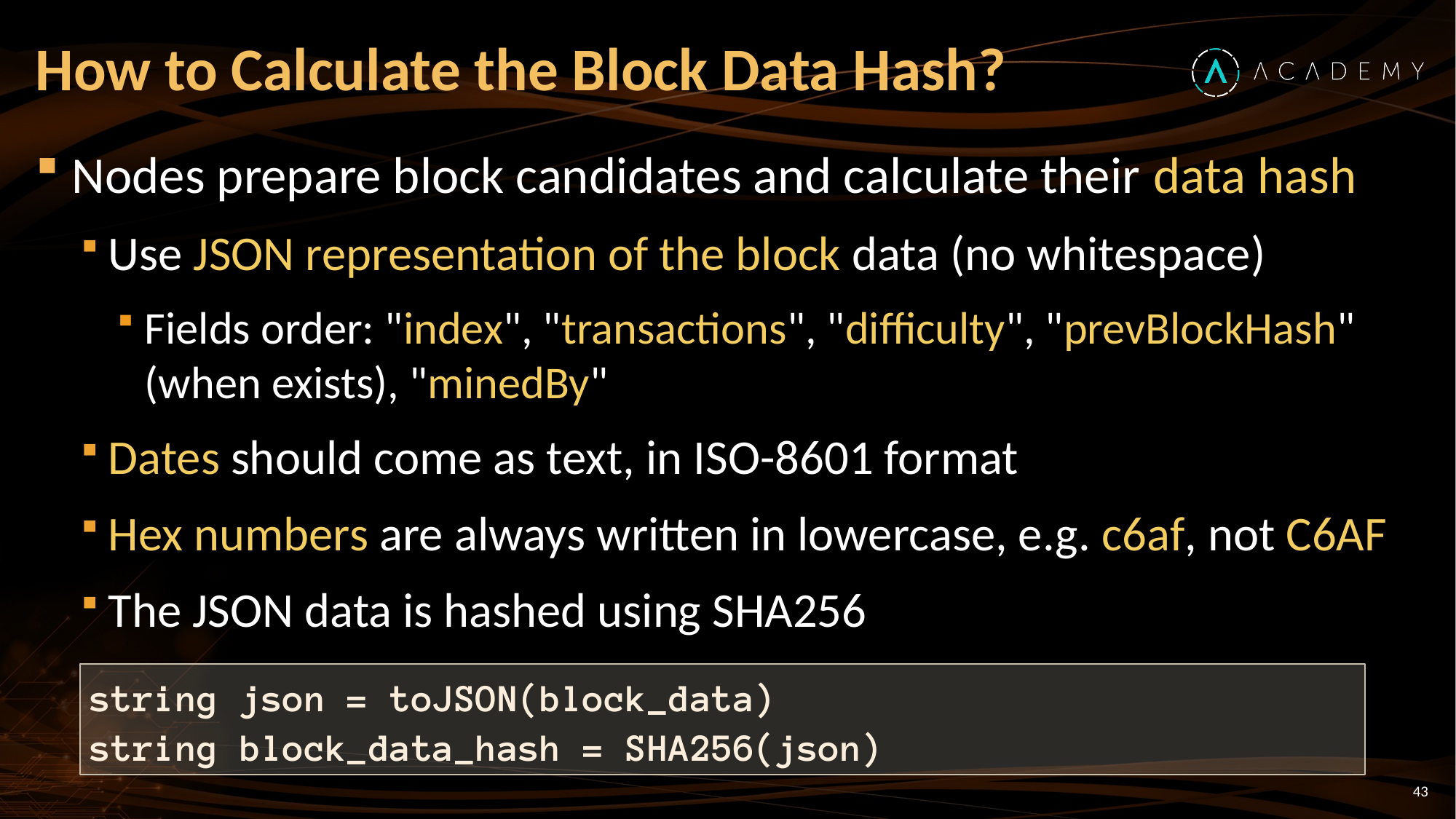

# How to Calculate the Block Data Hash?
Nodes prepare block candidates and calculate their data hash
Use JSON representation of the block data (no whitespace)
Fields order: "index", "transactions", "difficulty", "prevBlockHash" (when exists), "minedBy"
Dates should come as text, in ISO-8601 format
Hex numbers are always written in lowercase, e.g. c6af, not C6AF
The JSON data is hashed using SHA256
string json = toJSON(block_data)
string block_data_hash = SHA256(json)
43